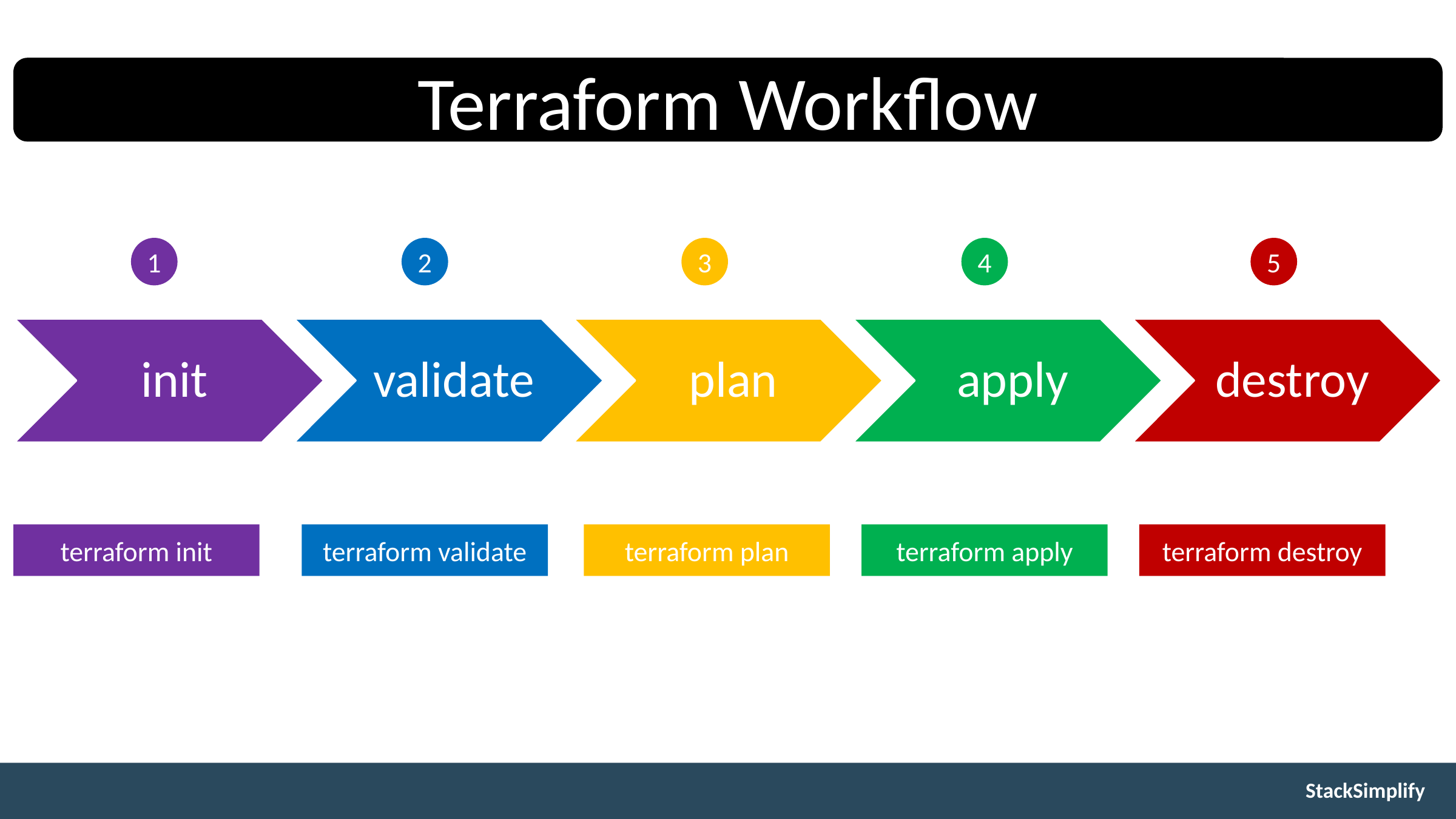

Terraform Workflow
1
2
3
4
5

init

validate

plan

apply

destroy
terraform init
terraform validate
terraform plan
terraform apply
terraform destroy